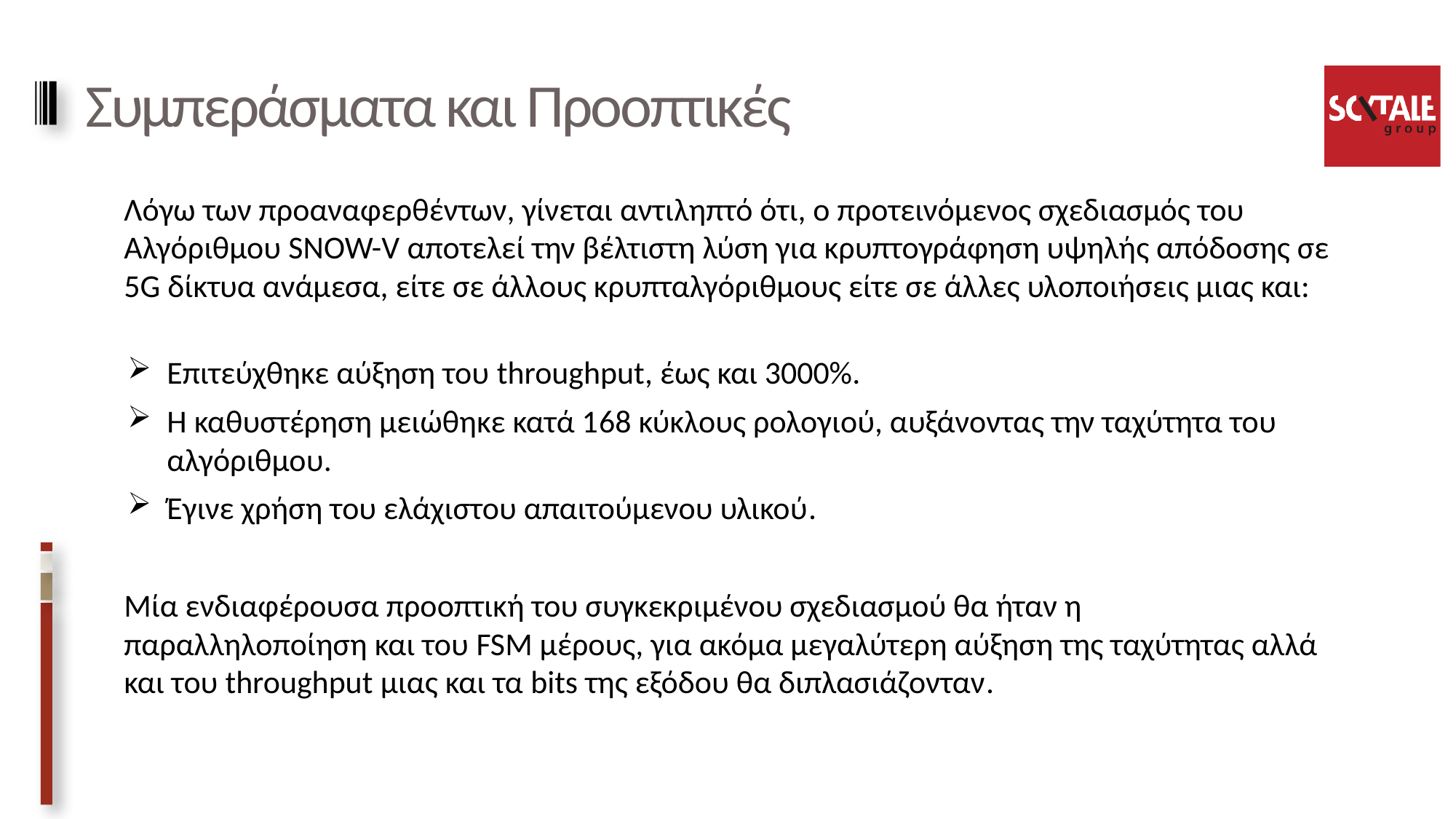

# Συμπεράσματα και Προοπτικές
Λόγω των προαναφερθέντων, γίνεται αντιληπτό ότι, ο προτεινόμενος σχεδιασμός του Αλγόριθμου SNOW-V αποτελεί την βέλτιστη λύση για κρυπτογράφηση υψηλής απόδοσης σε 5G δίκτυα ανάμεσα, είτε σε άλλους κρυπταλγόριθμους είτε σε άλλες υλοποιήσεις μιας και:
Επιτεύχθηκε αύξηση του throughput, έως και 3000%.
Η καθυστέρηση μειώθηκε κατά 168 κύκλους ρολογιού, αυξάνοντας την ταχύτητα του αλγόριθμου.
Έγινε χρήση του ελάχιστου απαιτούμενου υλικού.

Μία ενδιαφέρουσα προοπτική του συγκεκριμένου σχεδιασμού θα ήταν η παραλληλοποίηση και του FSM μέρους, για ακόμα μεγαλύτερη αύξηση της ταχύτητας αλλά και του throughput μιας και τα bits της εξόδου θα διπλασιάζονταν.